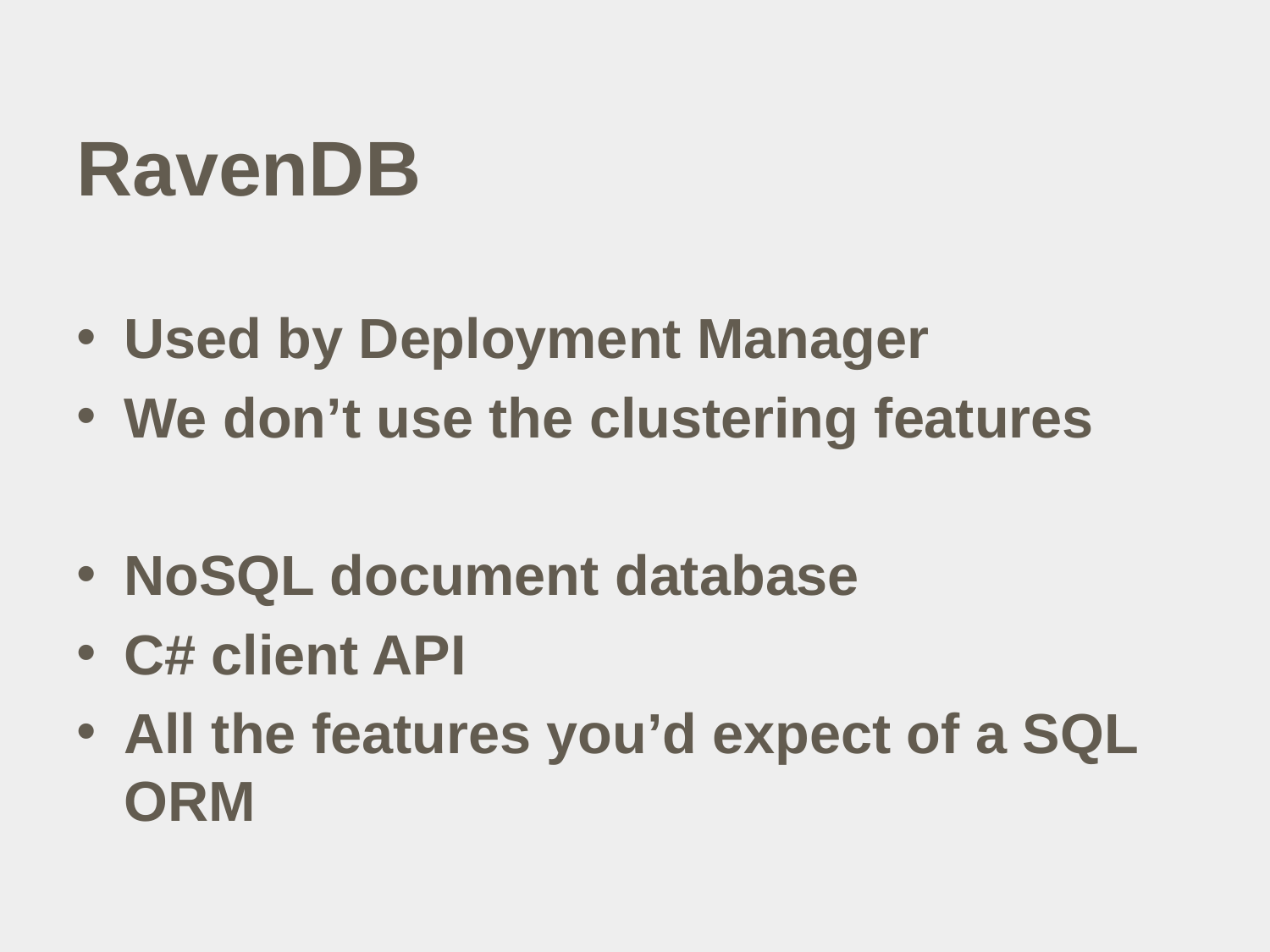

# RavenDB
Used by Deployment Manager
We don’t use the clustering features

NoSQL document database
C# client API
All the features you’d expect of a SQL ORM